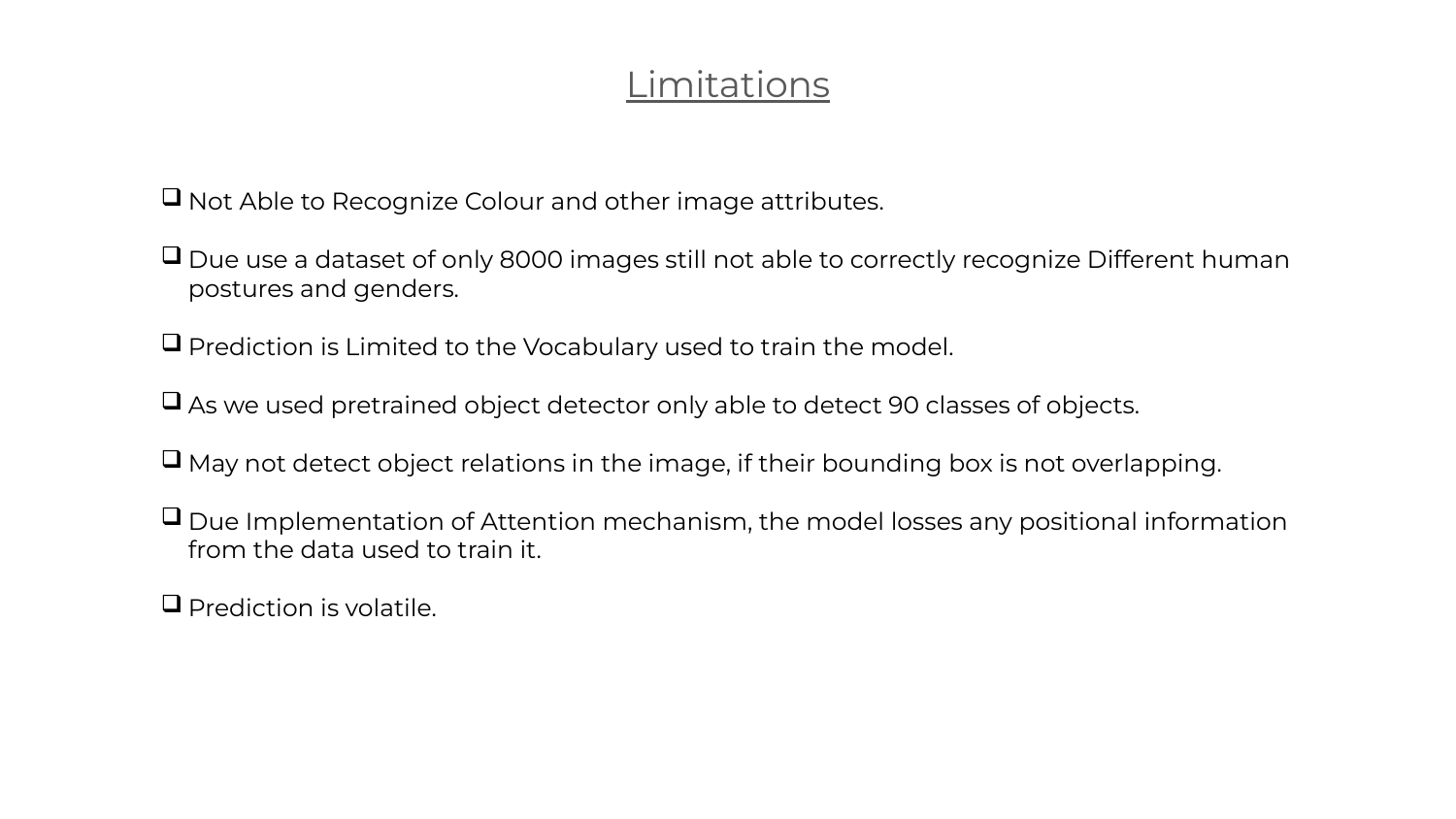

Limitations
Not Able to Recognize Colour and other image attributes.

Due use a dataset of only 8000 images still not able to correctly recognize Different human postures and genders.

Prediction is Limited to the Vocabulary used to train the model.

As we used pretrained object detector only able to detect 90 classes of objects.

May not detect object relations in the image, if their bounding box is not overlapping.

Due Implementation of Attention mechanism, the model losses any positional information from the data used to train it.

Prediction is volatile.